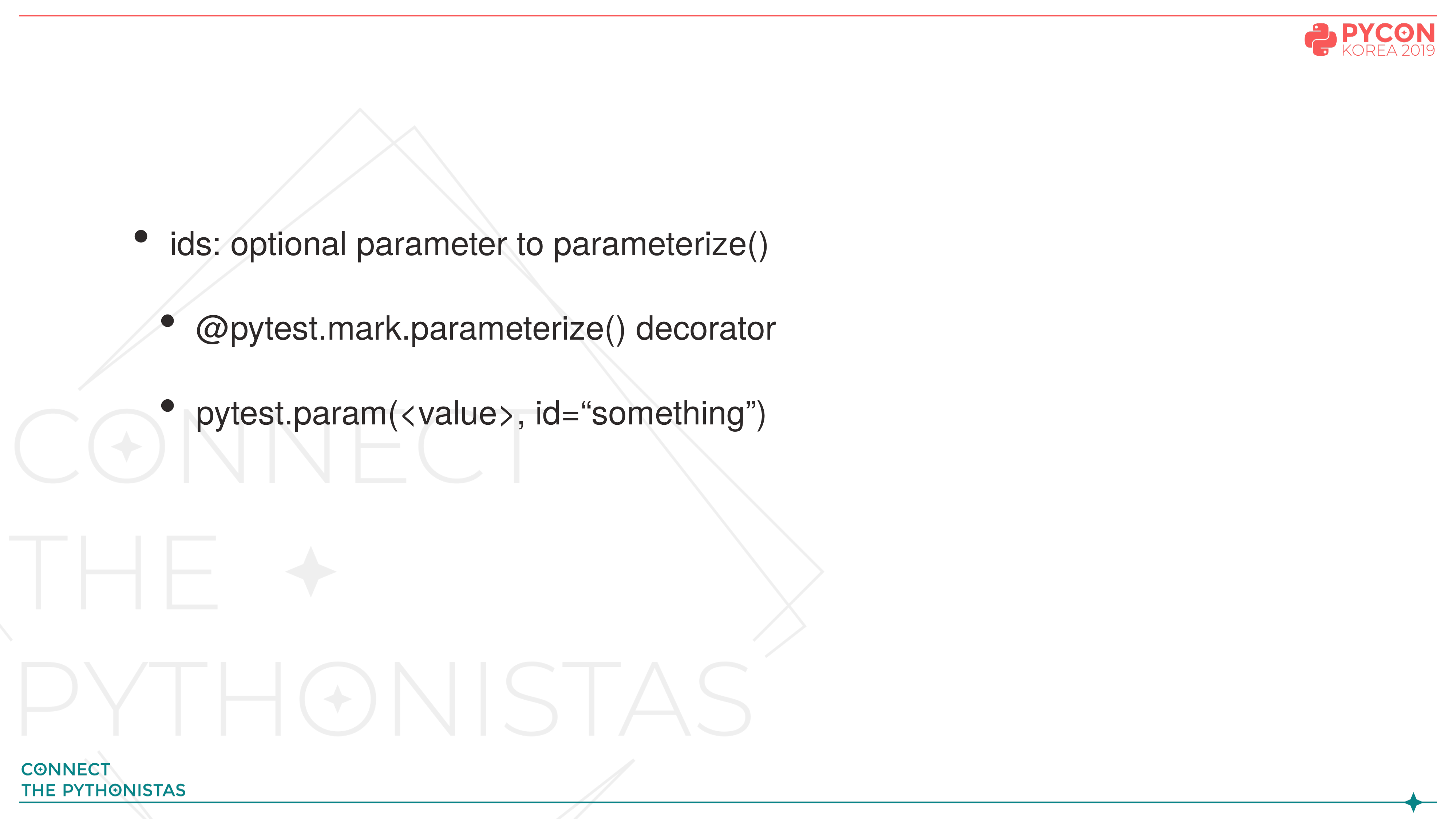

#
ids: optional parameter to parameterize()
@pytest.mark.parameterize() decorator
pytest.param(<value>, id=“something”)